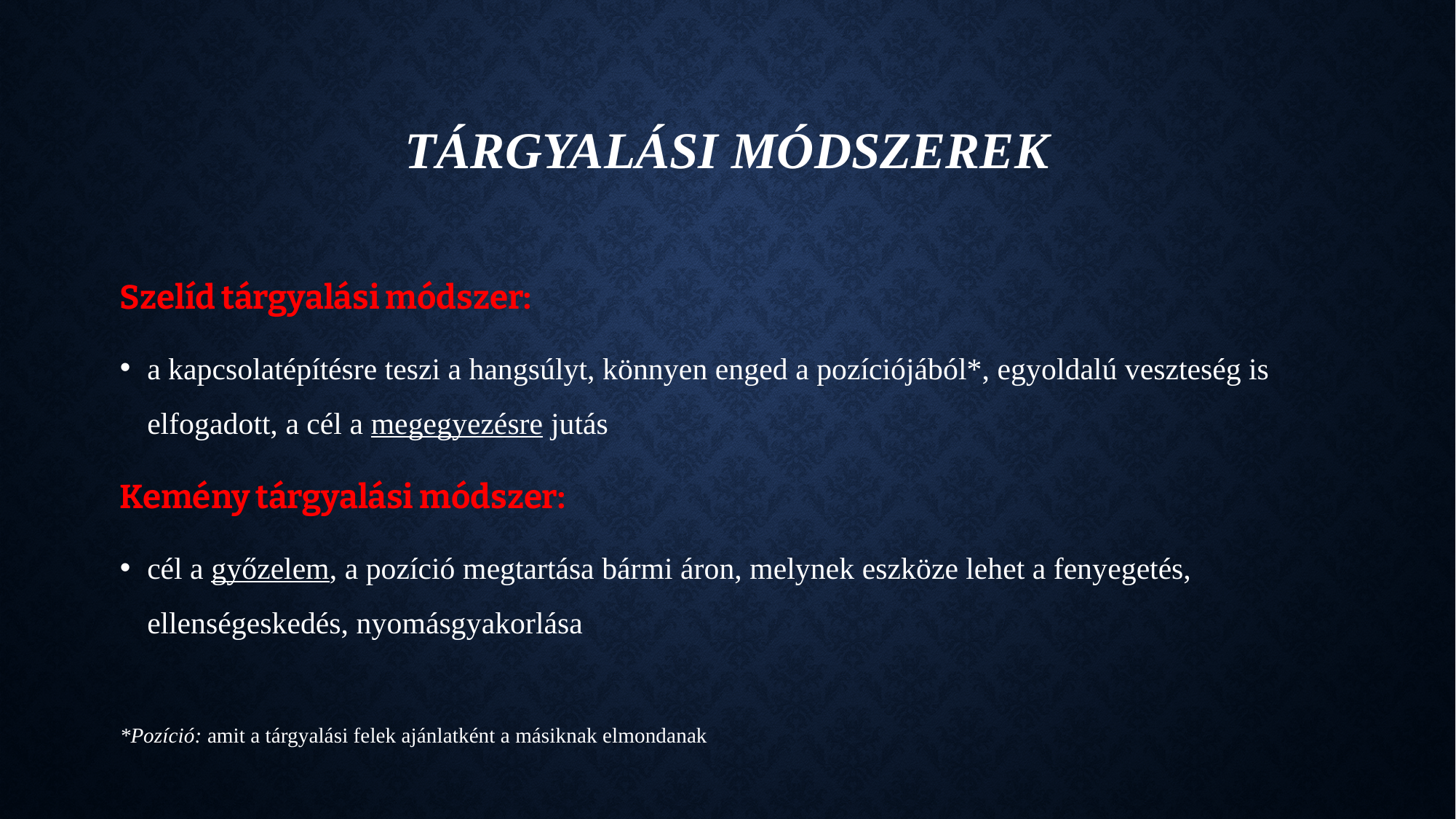

# Tárgyalási módszerek
Szelíd tárgyalási módszer:
a kapcsolatépítésre teszi a hangsúlyt, könnyen enged a pozíciójából*, egyoldalú veszteség is elfogadott, a cél a megegyezésre jutás
Kemény tárgyalási módszer:
cél a győzelem, a pozíció megtartása bármi áron, melynek eszköze lehet a fenyegetés, ellenségeskedés, nyomásgyakorlása

*Pozíció: amit a tárgyalási felek ajánlatként a másiknak elmondanak